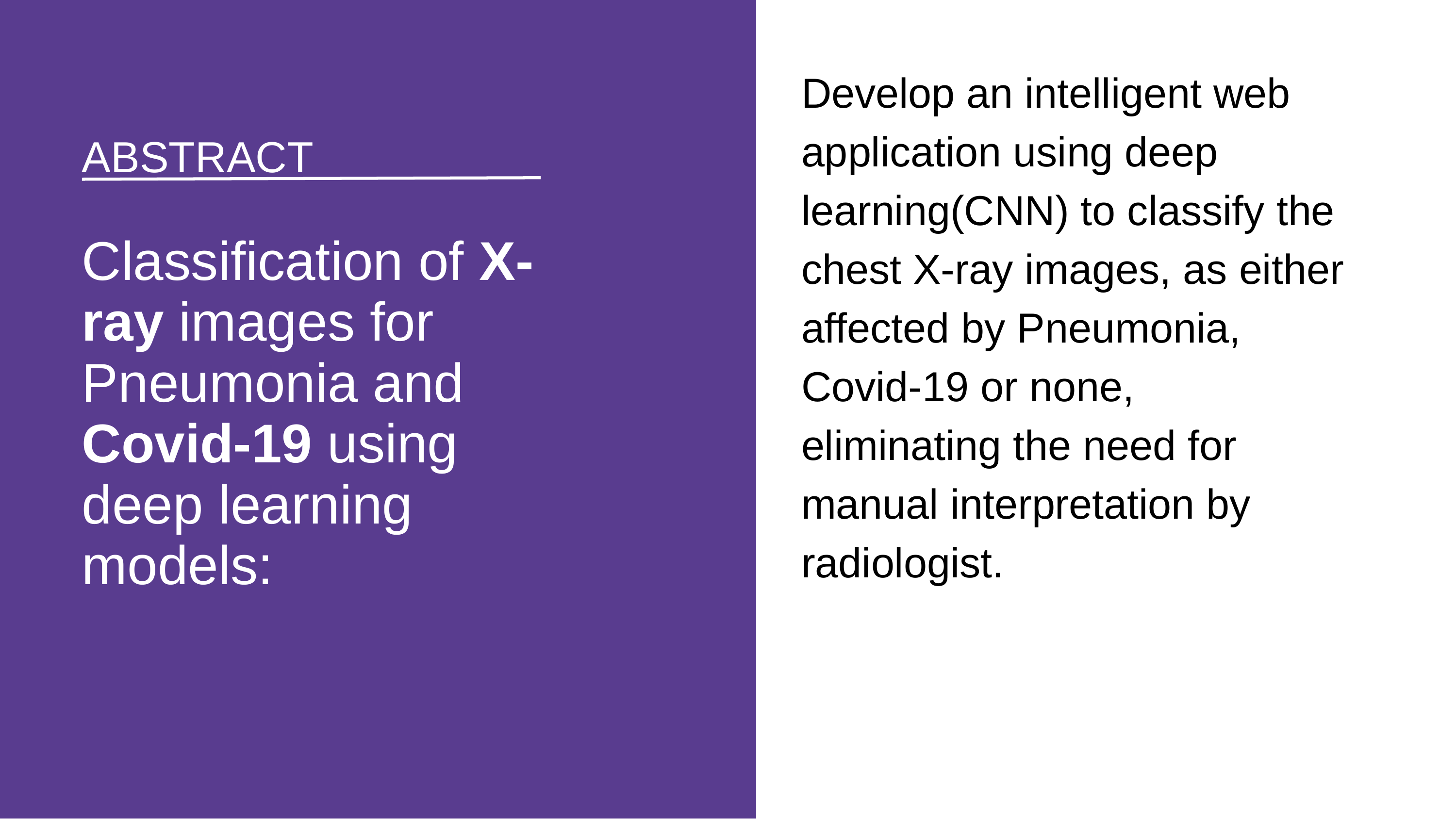

Develop an intelligent web application using deep learning(CNN) to classify the chest X-ray images, as either affected by Pneumonia, Covid-19 or none, eliminating the need for manual interpretation by radiologist.
ABSTRACT

Classification of X-ray images for Pneumonia and Covid-19 using deep learning models: